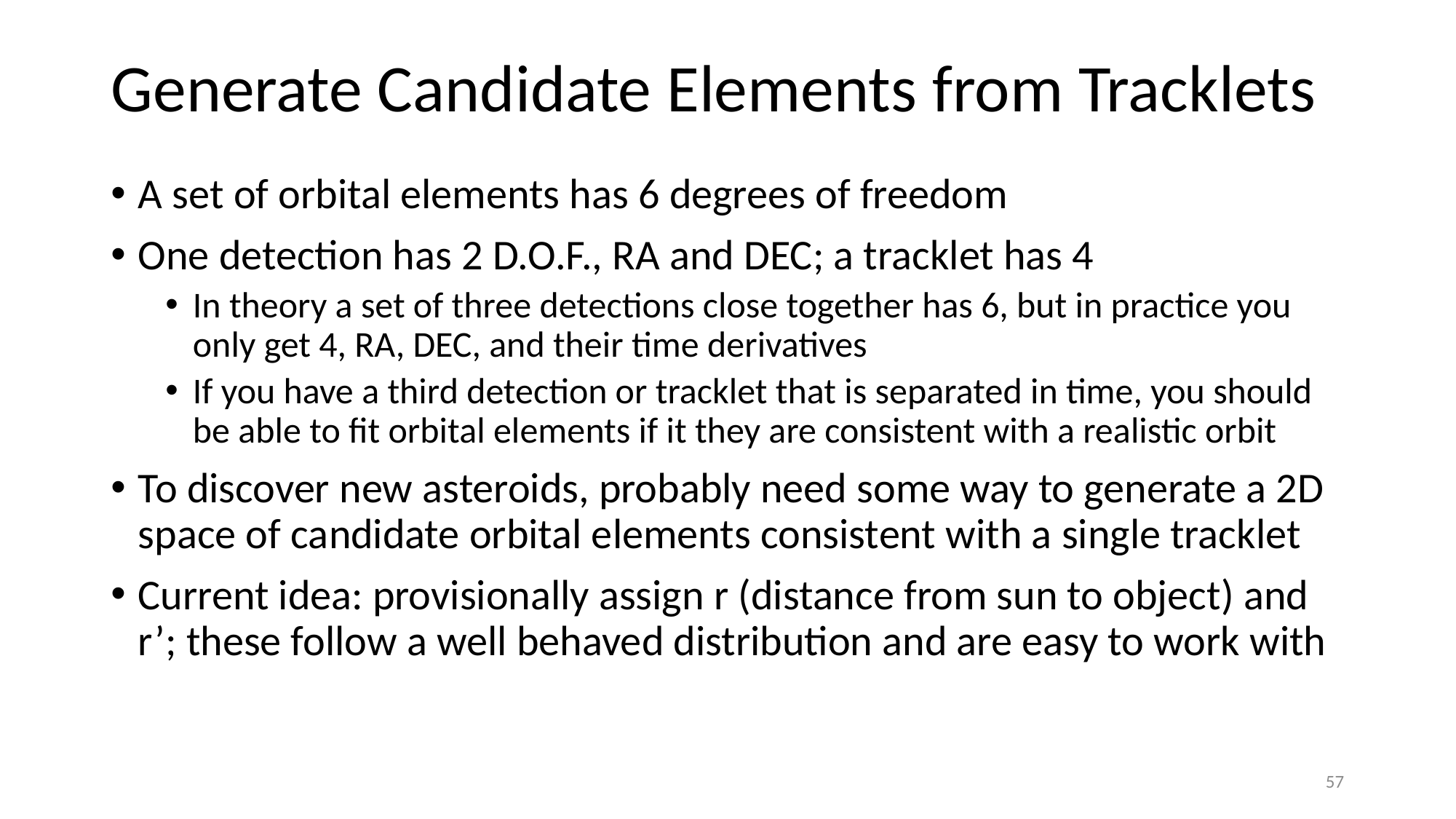

# Generate Candidate Elements from Tracklets
A set of orbital elements has 6 degrees of freedom
One detection has 2 D.O.F., RA and DEC; a tracklet has 4
In theory a set of three detections close together has 6, but in practice you only get 4, RA, DEC, and their time derivatives
If you have a third detection or tracklet that is separated in time, you should be able to fit orbital elements if it they are consistent with a realistic orbit
To discover new asteroids, probably need some way to generate a 2D space of candidate orbital elements consistent with a single tracklet
Current idea: provisionally assign r (distance from sun to object) and r’; these follow a well behaved distribution and are easy to work with
57